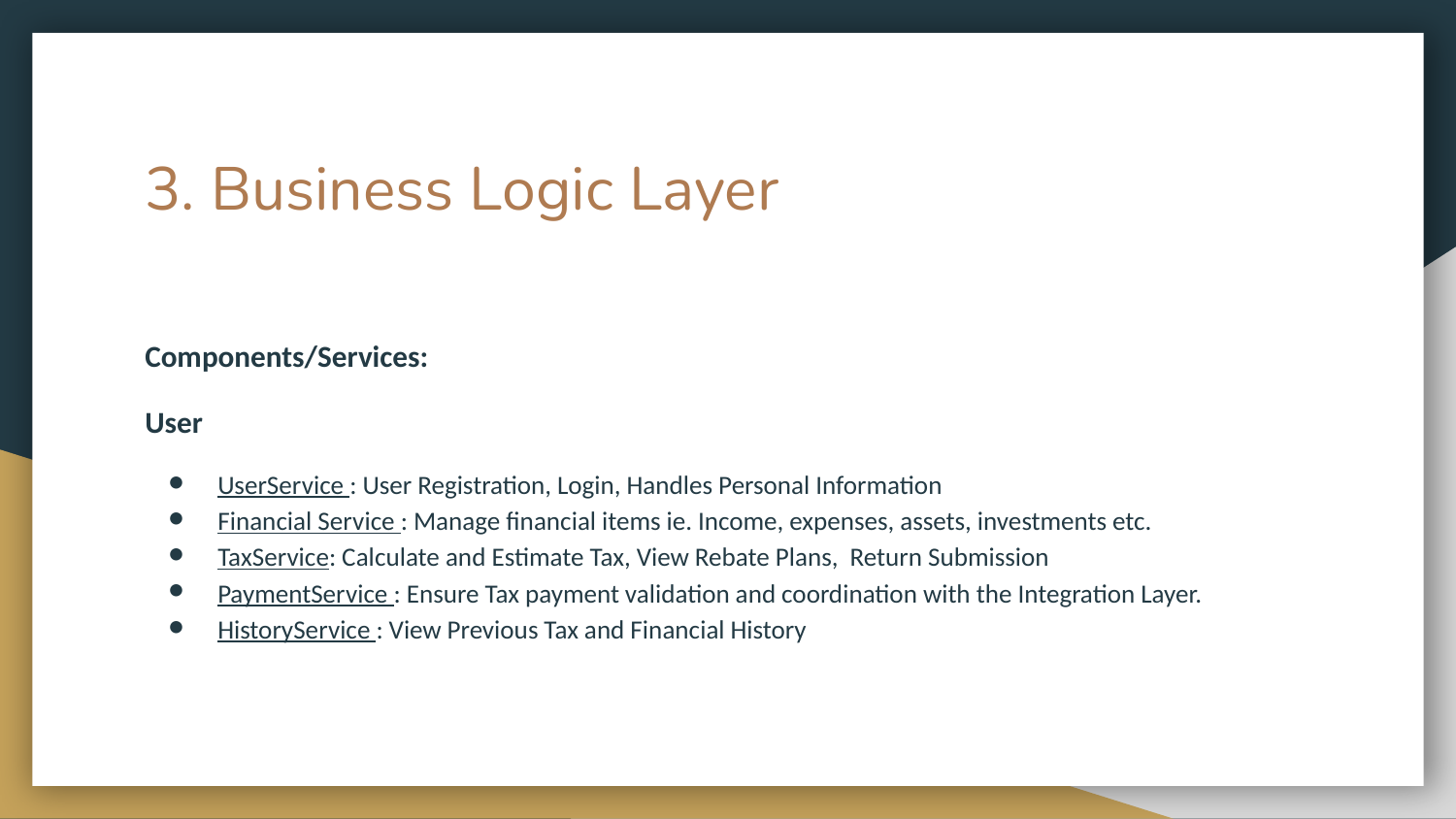

# 3. Business Logic Layer
Components/Services:
User
UserService : User Registration, Login, Handles Personal Information
Financial Service : Manage financial items ie. Income, expenses, assets, investments etc.
TaxService: Calculate and Estimate Tax, View Rebate Plans,  Return Submission
PaymentService : Ensure Tax payment validation and coordination with the Integration Layer.
HistoryService : View Previous Tax and Financial History